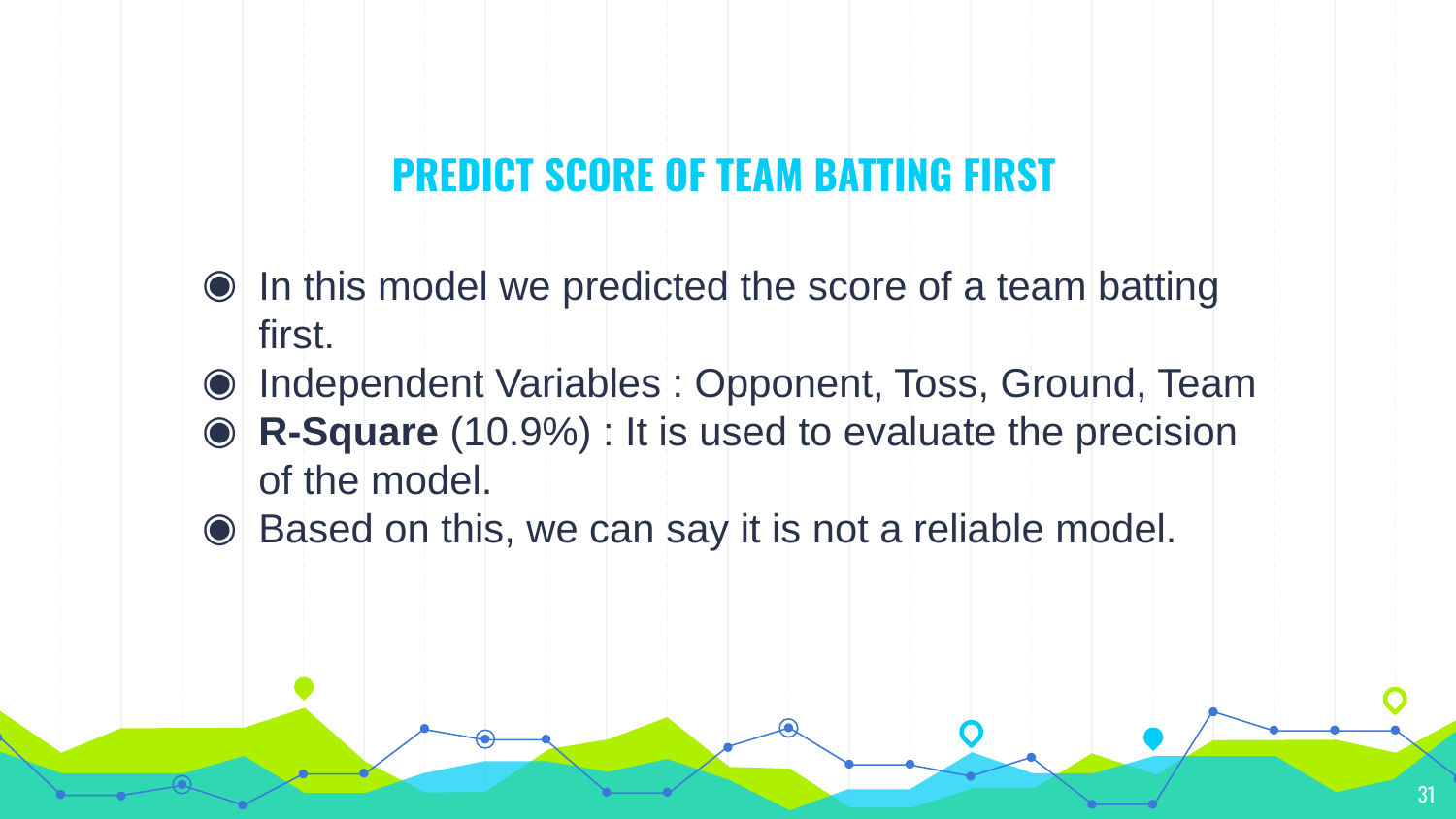

# PREDICT SCORE OF TEAM BATTING FIRST
In this model we predicted the score of a team batting first.
Independent Variables : Opponent, Toss, Ground, Team
R-Square (10.9%) : It is used to evaluate the precision of the model.
Based on this, we can say it is not a reliable model.

31